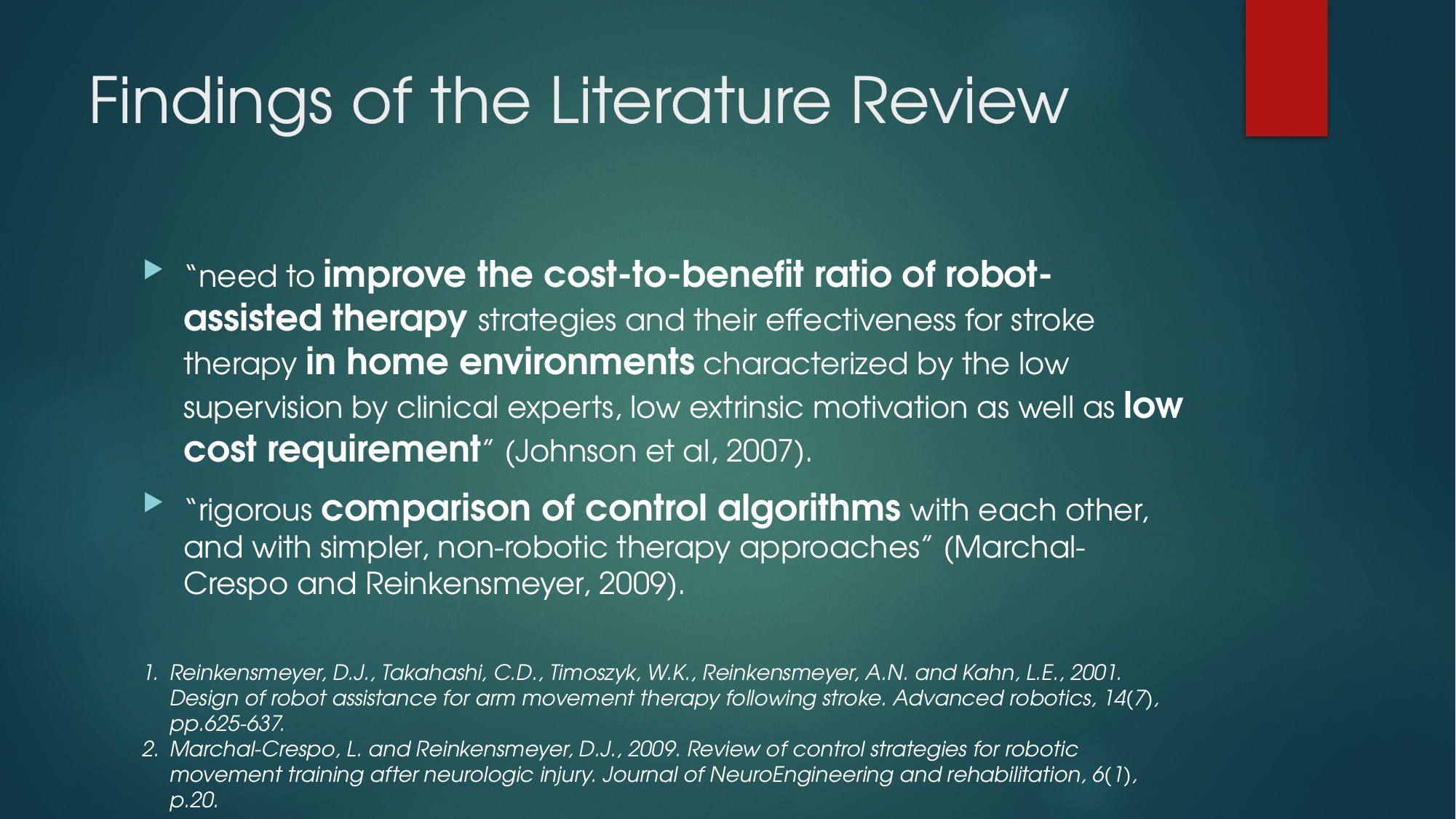

# Findings of the Literature Review
“need to improve the cost-to-benefit ratio of robot-assisted therapy strategies and their effectiveness for stroke therapy in home environments characterized by the low supervision by clinical experts, low extrinsic motivation as well as low cost requirement” (Johnson et al, 2007).
“rigorous comparison of control algorithms with each other, and with simpler, non-robotic therapy approaches” (Marchal-Crespo and Reinkensmeyer, 2009).
Reinkensmeyer, D.J., Takahashi, C.D., Timoszyk, W.K., Reinkensmeyer, A.N. and Kahn, L.E., 2001. Design of robot assistance for arm movement therapy following stroke. Advanced robotics, 14(7), pp.625-637.
Marchal-Crespo, L. and Reinkensmeyer, D.J., 2009. Review of control strategies for robotic movement training after neurologic injury. Journal of NeuroEngineering and rehabilitation, 6(1), p.20.